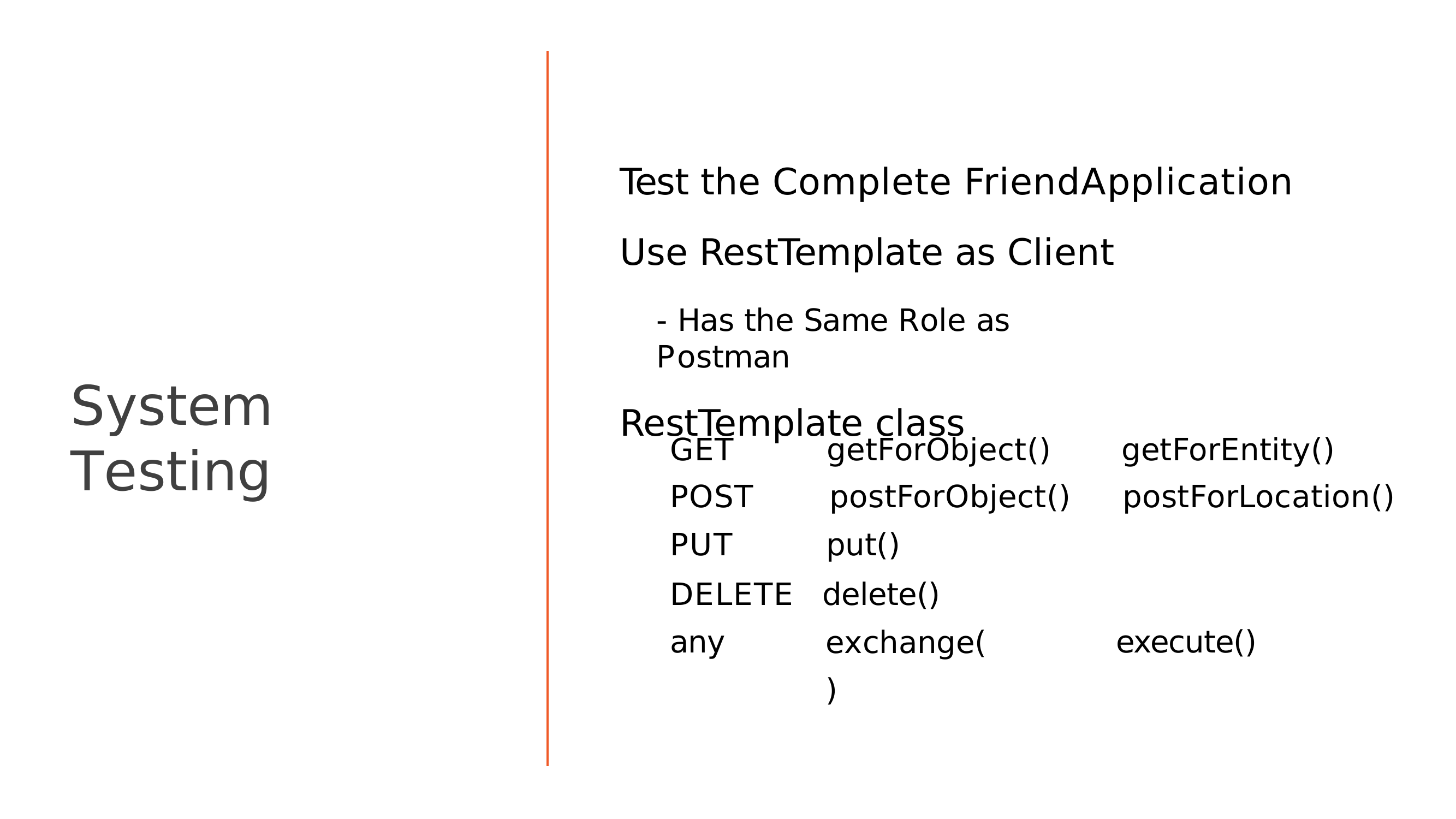

# Test the Complete FriendApplication
Use RestTemplate as Client
- Has the Same Role as Postman
RestTemplate class
System Testing
| GET | getForObject() | getForEntity() |
| --- | --- | --- |
| POST | postForObject() | postForLocation() |
| PUT | put() |  |
DELETE
any
delete()  exchange()
execute()
11